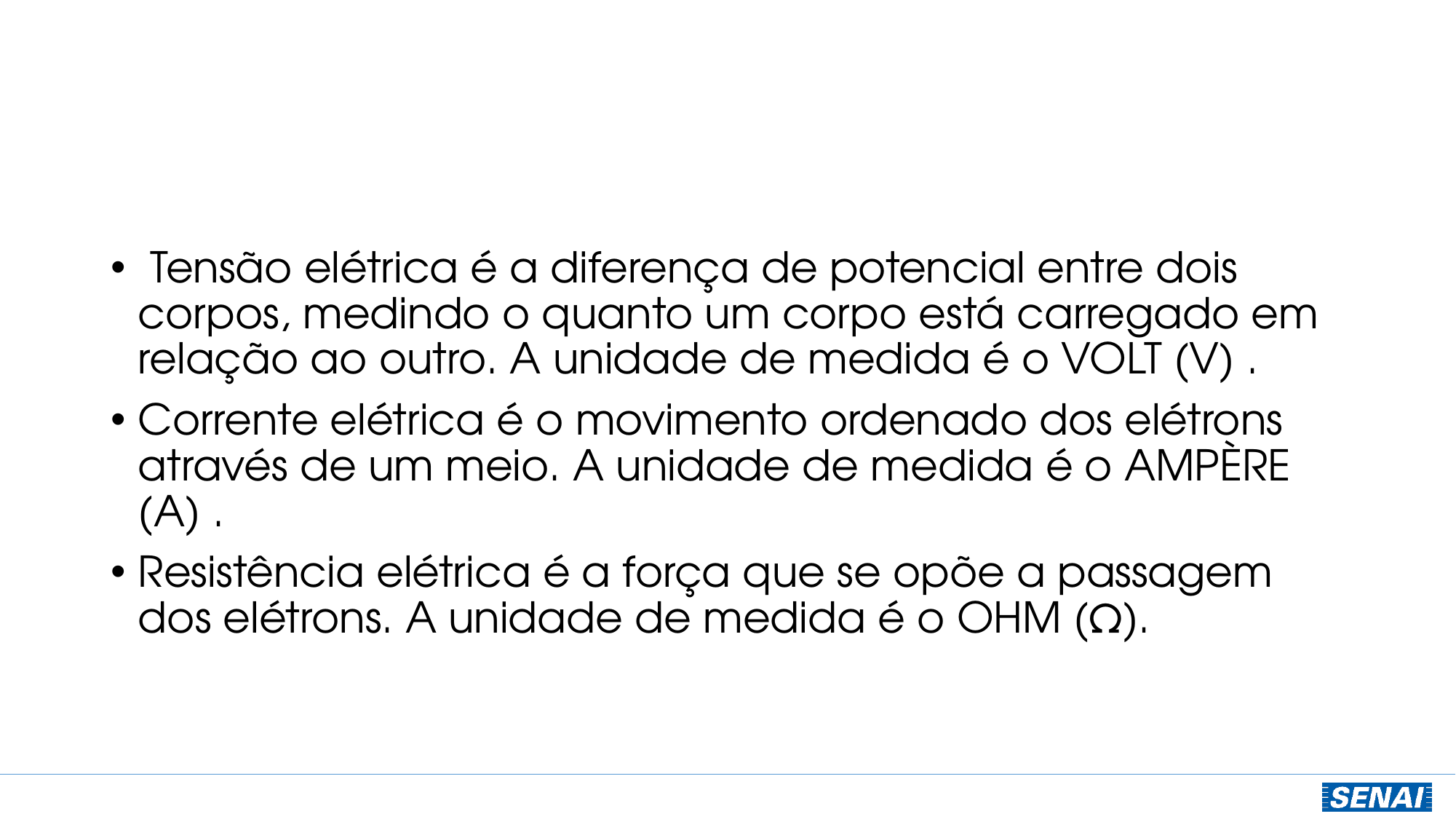

#
 Tensão elétrica é a diferença de potencial entre dois corpos, medindo o quanto um corpo está carregado em relação ao outro. A unidade de medida é o VOLT (V) .
Corrente elétrica é o movimento ordenado dos elétrons através de um meio. A unidade de medida é o AMPÈRE (A) .
Resistência elétrica é a força que se opõe a passagem dos elétrons. A unidade de medida é o OHM (Ω).